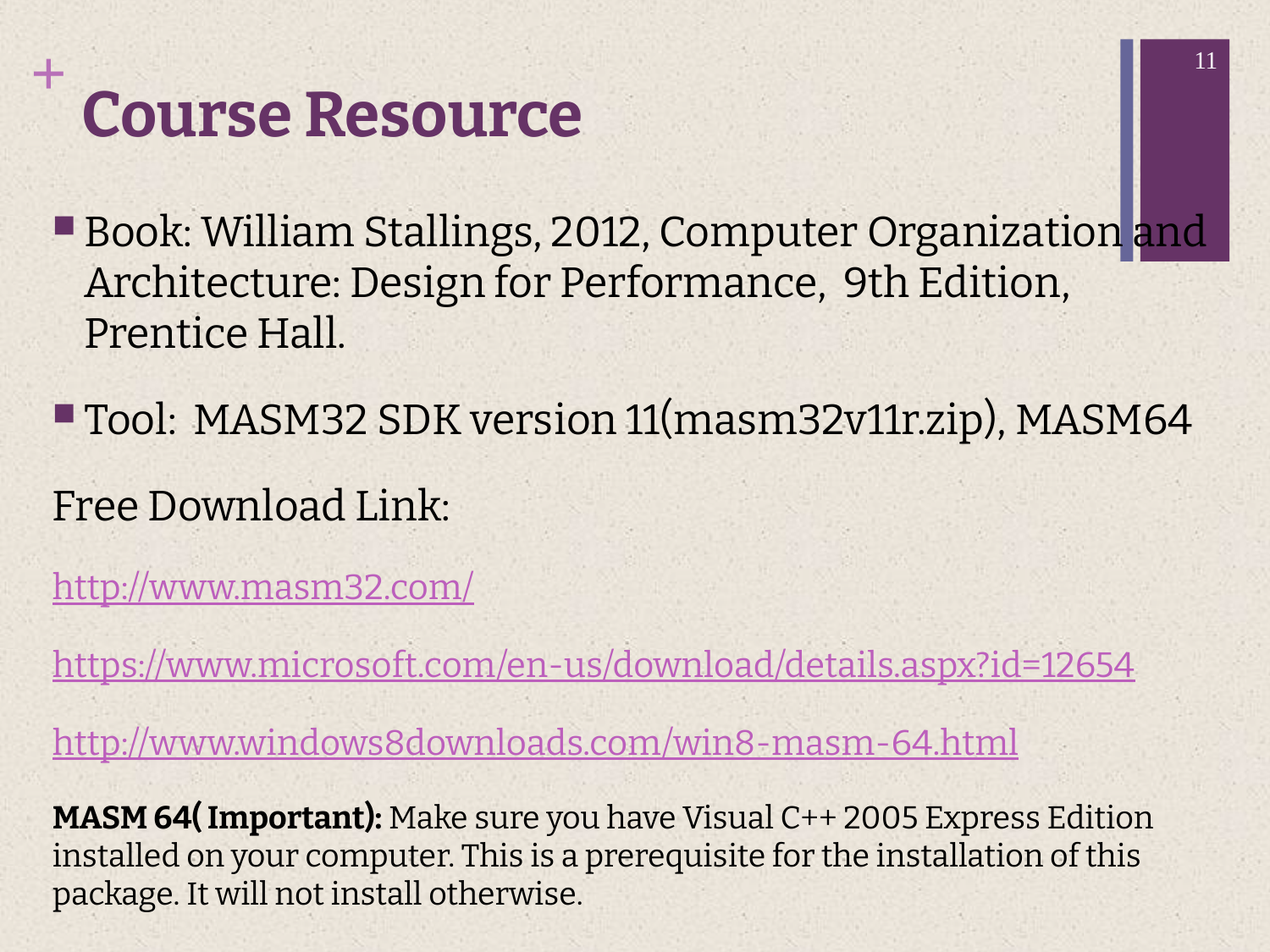

11
# Course Resource
Book: William Stallings, 2012, Computer Organization and Architecture: Design for Performance,  9th Edition, Prentice Hall.
Tool:  MASM32 SDK version 11(masm32v11r.zip), MASM64
Free Download Link:
http://www.masm32.com/
https://www.microsoft.com/en-us/download/details.aspx?id=12654
http://www.windows8downloads.com/win8-masm-64.html
MASM 64( Important): Make sure you have Visual C++ 2005 Express Edition installed on your computer. This is a prerequisite for the installation of this package. It will not install otherwise.